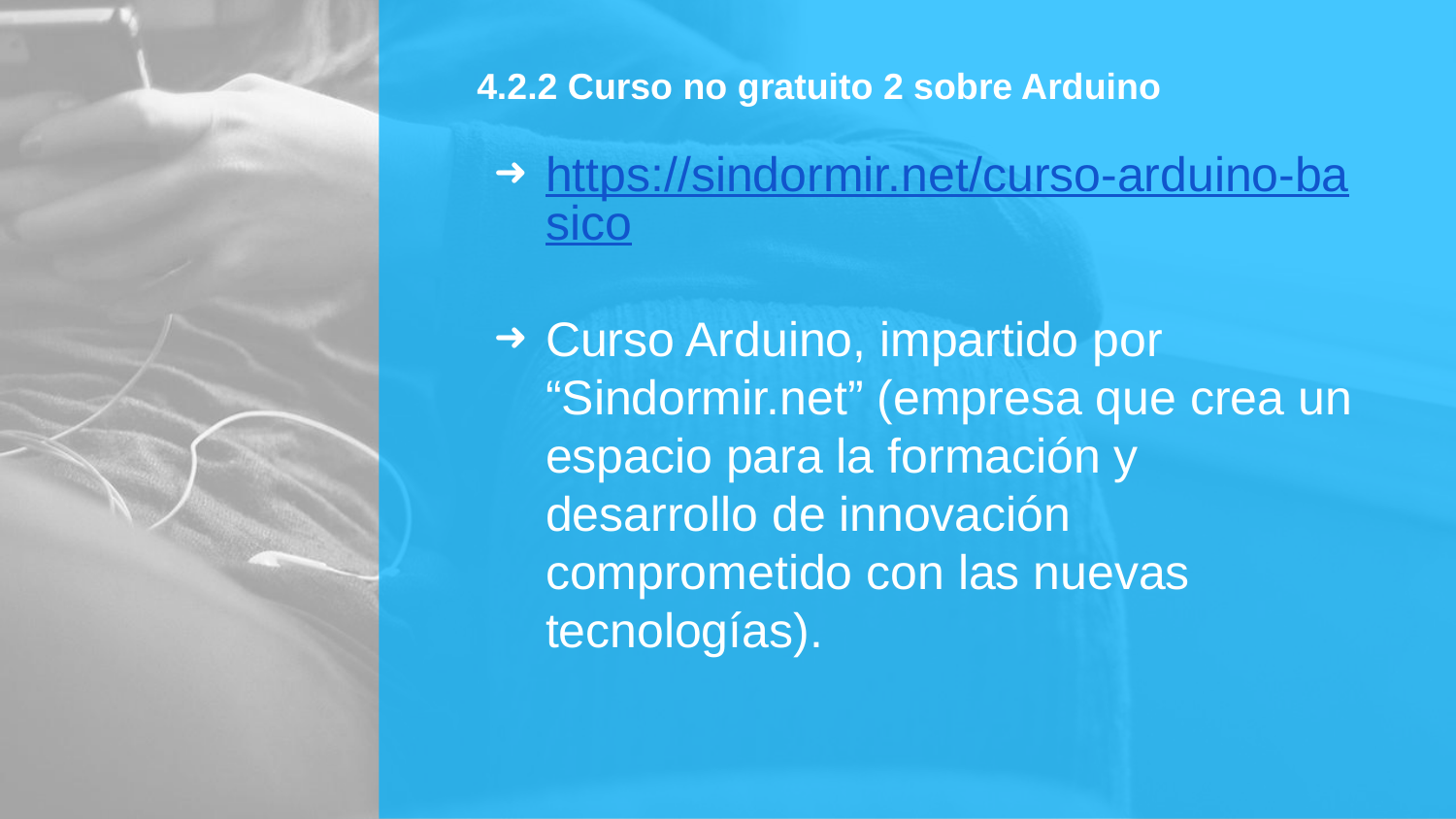

# 4.2.2 Curso no gratuito 2 sobre Arduino
https://sindormir.net/curso-arduino-basico

Curso Arduino, impartido por “Sindormir.net” (empresa que crea un espacio para la formación y desarrollo de innovación comprometido con las nuevas tecnologías).